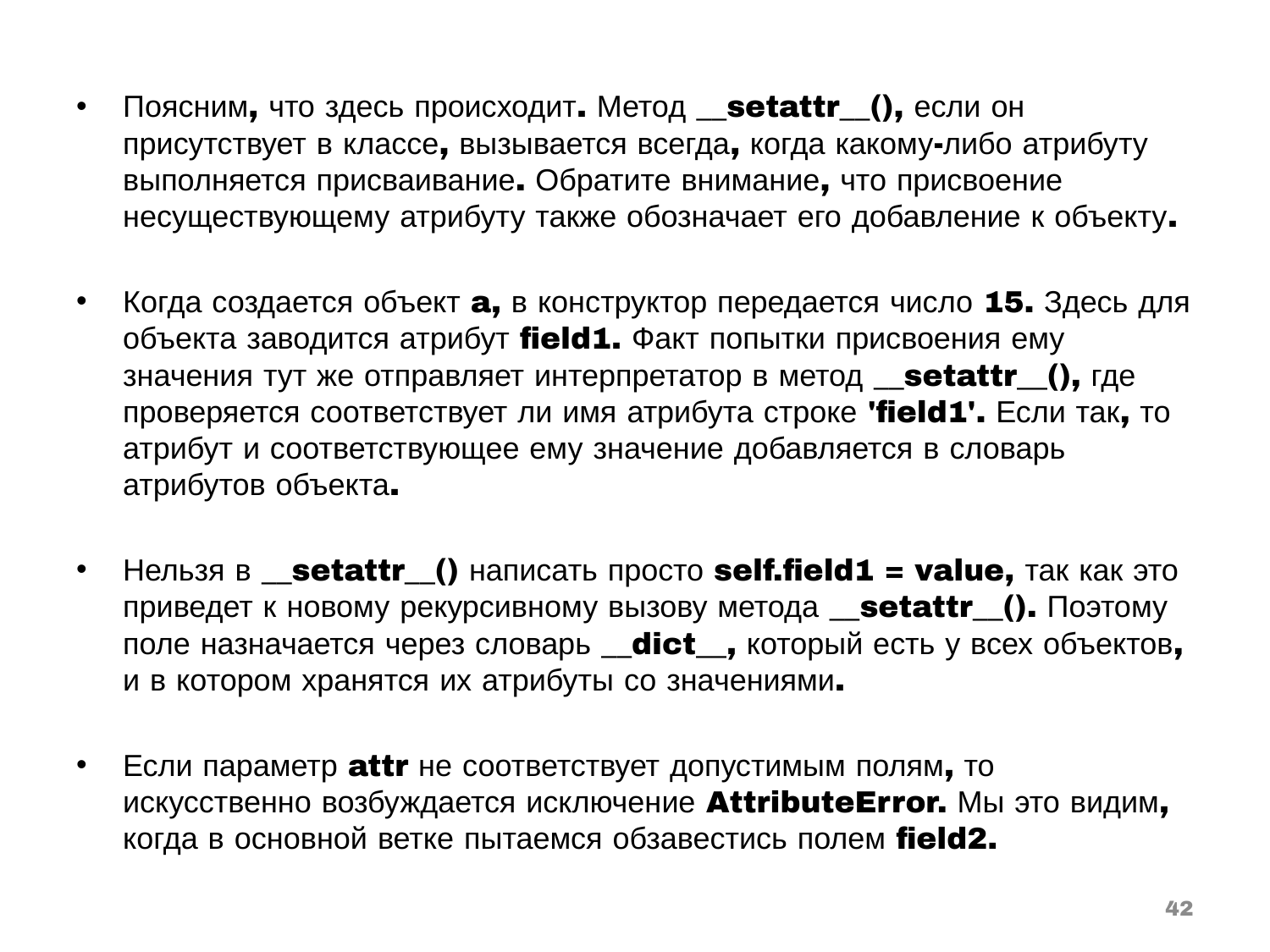

#

Поясним, что здесь происходит. Метод __setattr__(), если он присутствует в классе, вызывается всегда, когда какому-либо атрибуту выполняется присваивание. Обратите внимание, что присвоение несуществующему атрибуту также обозначает его добавление к объекту.

Когда создается объект a, в конструктор передается число 15. Здесь для объекта заводится атрибут field1. Факт попытки присвоения ему значения тут же отправляет интерпретатор в метод __setattr__(), где проверяется соответствует ли имя атрибута строке 'field1'. Если так, то атрибут и соответствующее ему значение добавляется в словарь атрибутов объекта.

Нельзя в __setattr__() написать просто self.field1 = value, так как это приведет к новому рекурсивному вызову метода __setattr__(). Поэтому поле назначается через словарь __dict__, который есть у всех объектов, и в котором хранятся их атрибуты со значениями.

Если параметр attr не соответствует допустимым полям, то искусственно возбуждается исключение AttributeError. Мы это видим, когда в основной ветке пытаемся обзавестись полем field2.
42